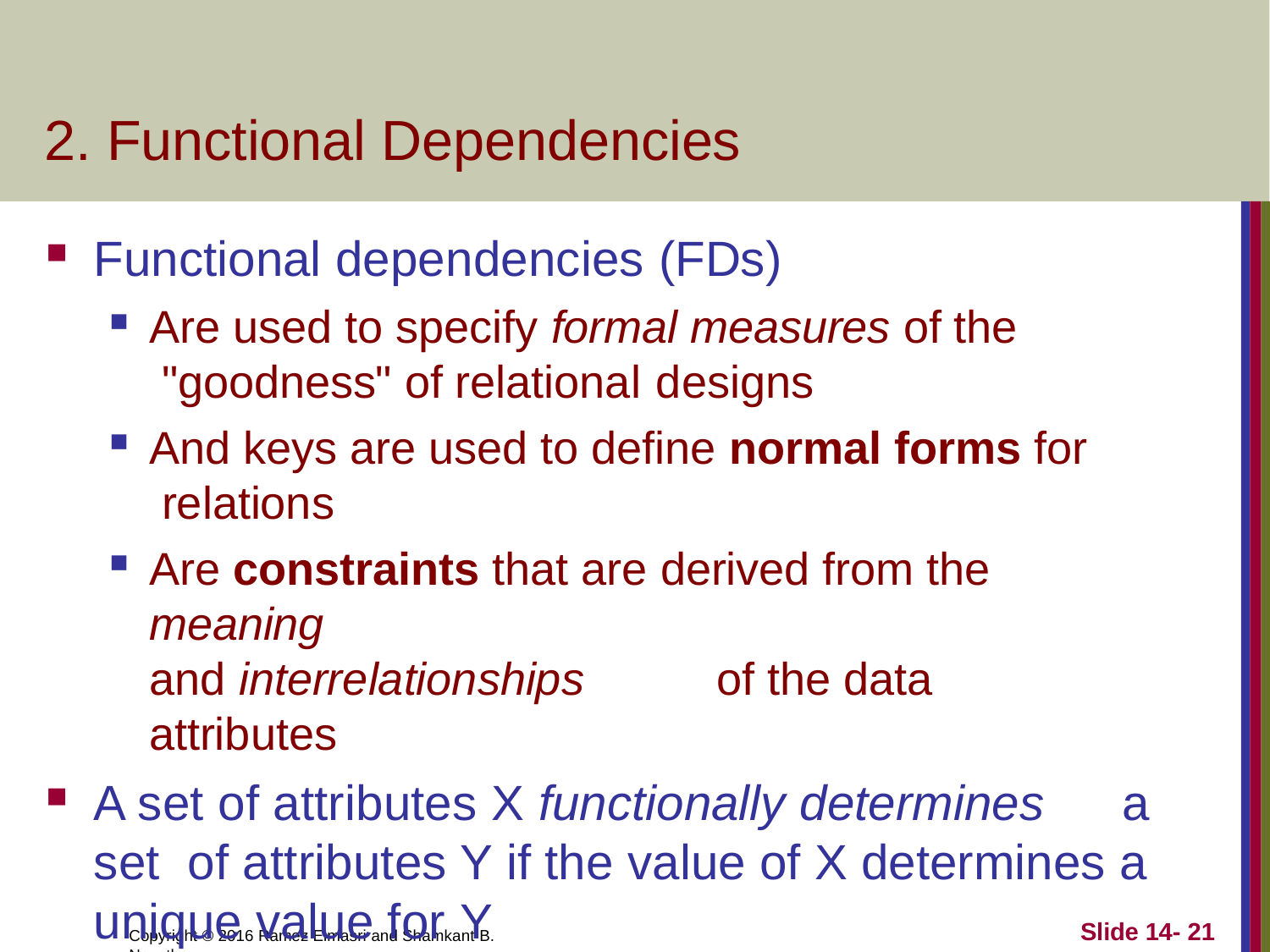

# 2. Functional Dependencies
Functional dependencies (FDs)
Are used to specify formal measures of the  "goodness" of relational designs
And keys are used to define normal forms for  relations
Are constraints that are derived from the meaning
and interrelationships	of the data attributes
A set of attributes X functionally determines	a set  of attributes Y if the value of X determines a  unique value for Y
Slide 14- 21
Copyright © 2016 Ramez Elmasri and Shamkant B. Navathe